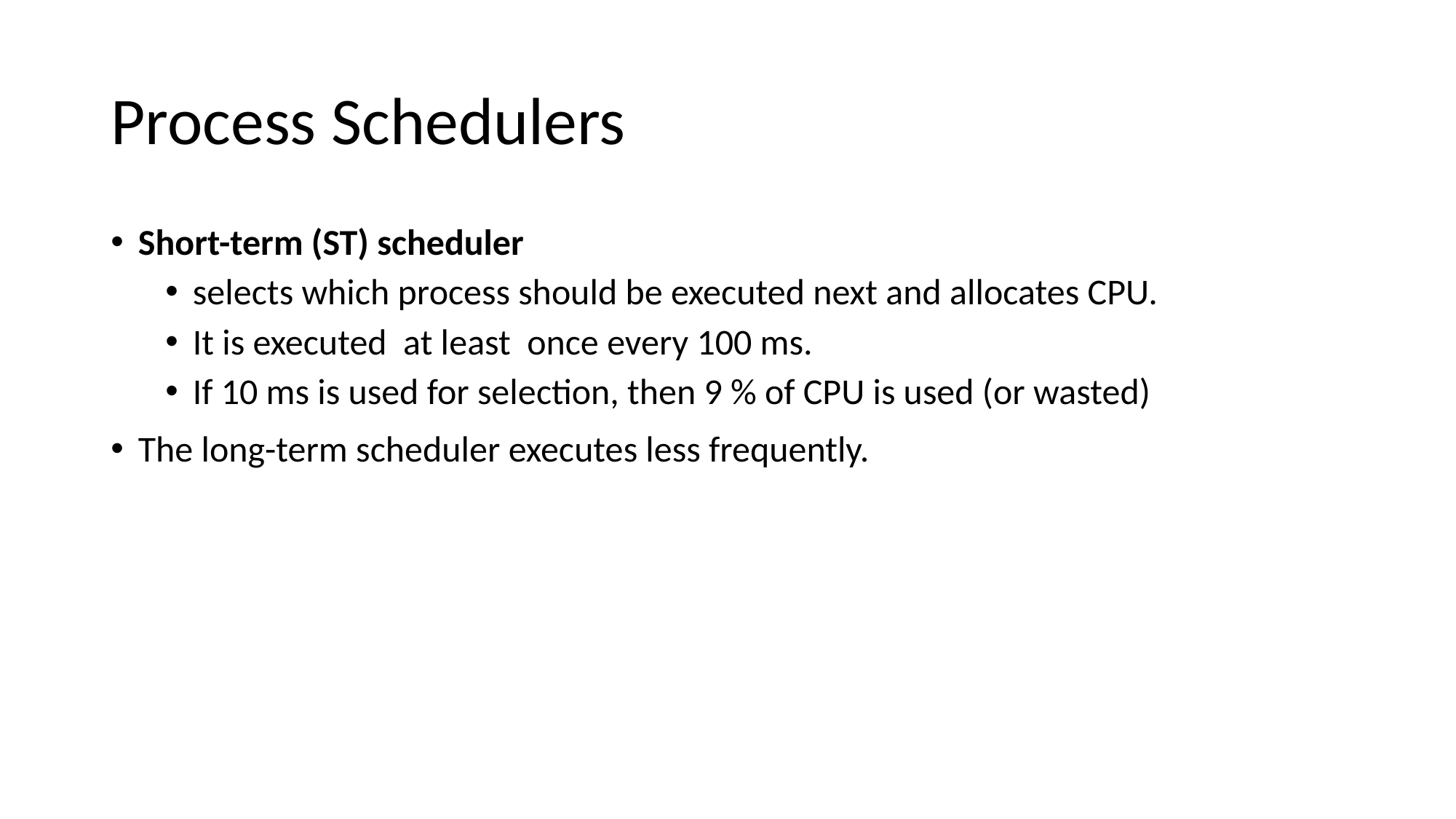

# Process Schedulers
Short-term (ST) scheduler
selects which process should be executed next and allocates CPU.
It is executed  at least  once every 100 ms.
If 10 ms is used for selection, then 9 % of CPU is used (or wasted)
The long-term scheduler executes less frequently.